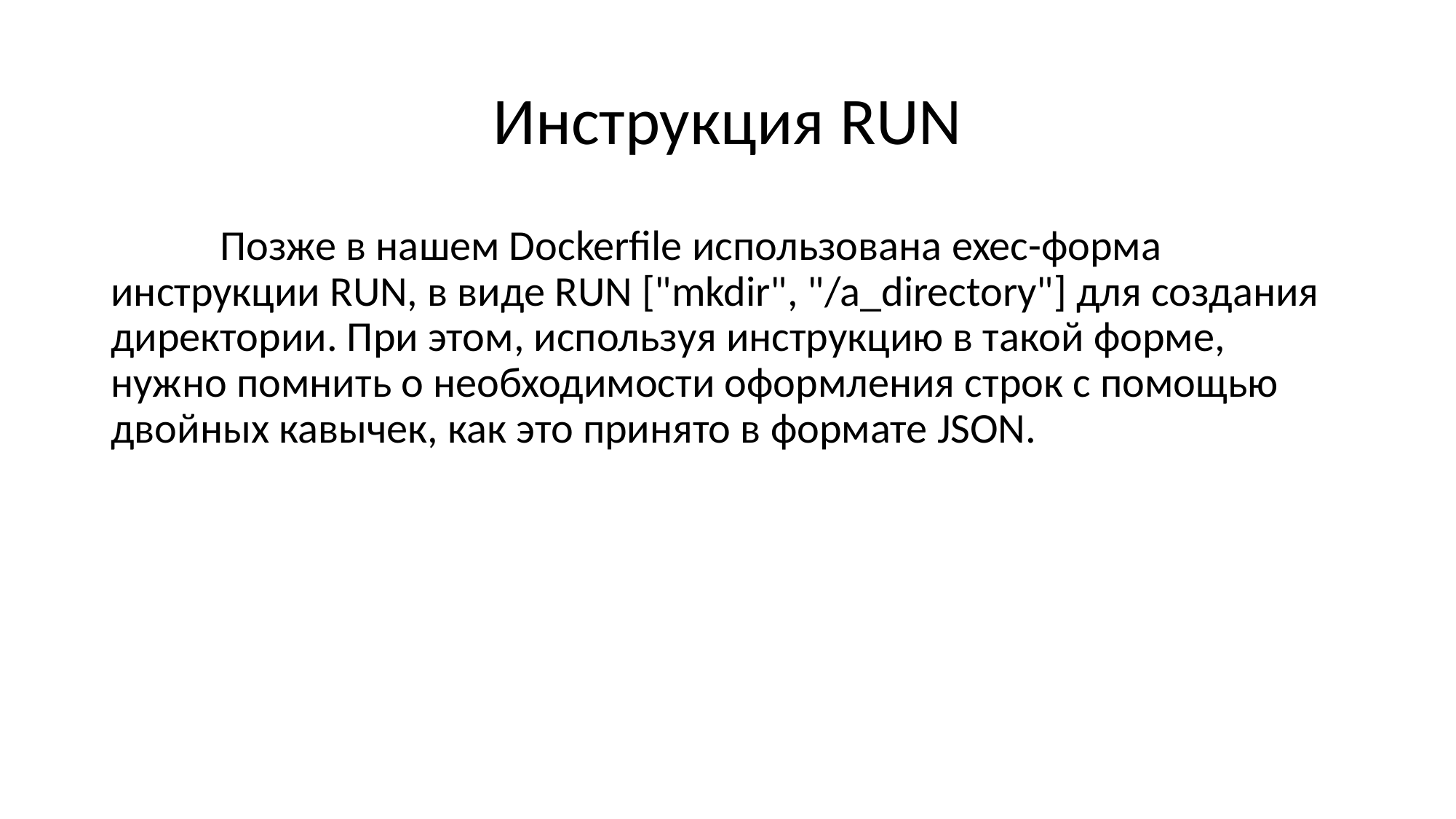

# Инструкция RUN
	Позже в нашем Dockerfile использована exec-форма инструкции RUN, в виде RUN ["mkdir", "/a_directory"] для создания директории. При этом, используя инструкцию в такой форме, нужно помнить о необходимости оформления строк с помощью двойных кавычек, как это принято в формате JSON.